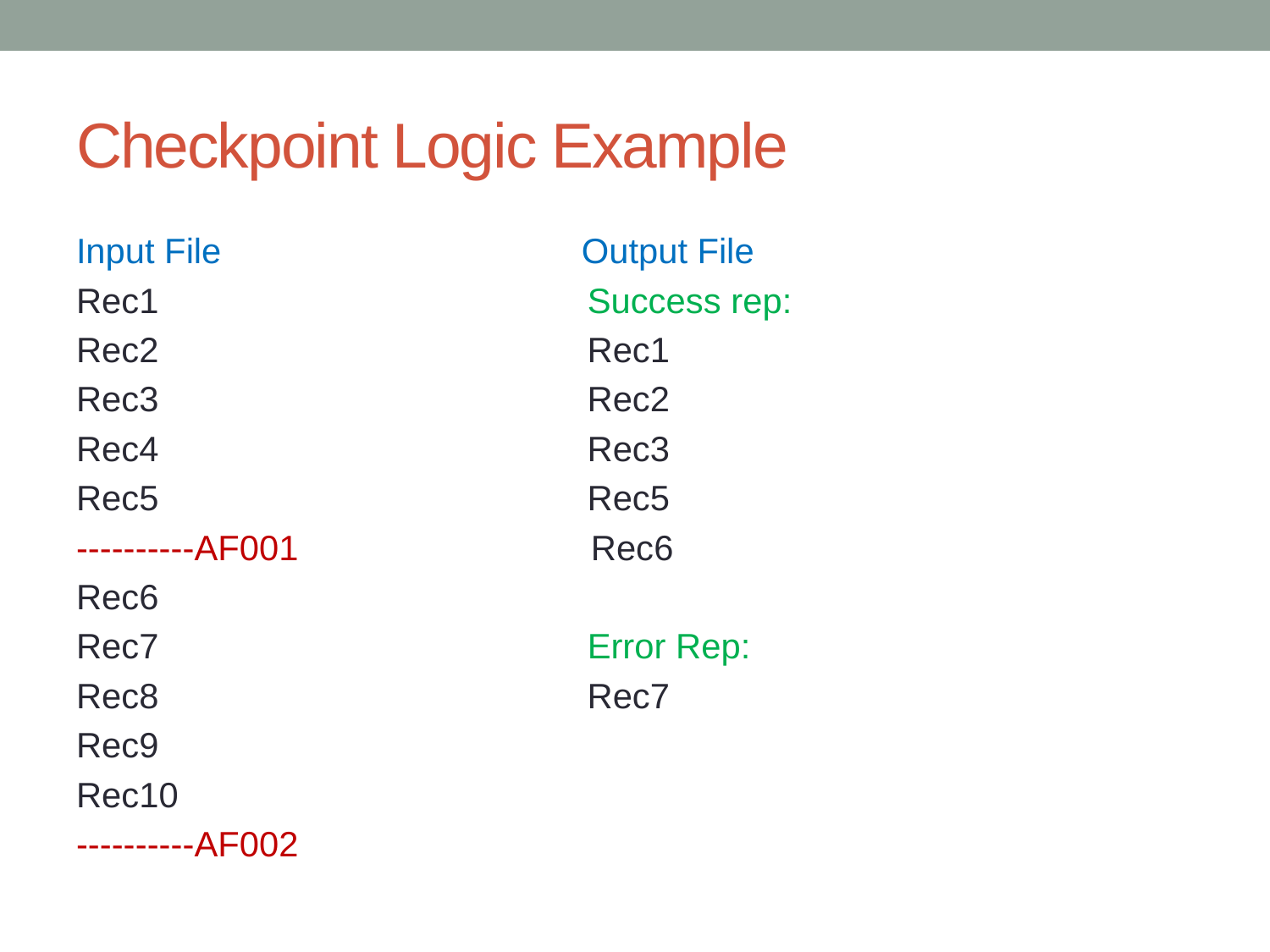

# Checkpoint Logic Example
Input File                                     Output File
Rec1                                            Success rep:
Rec2                                            Rec1
Rec3                                            Rec2
Rec4                                            Rec3
Rec5                                            Rec5
----------AF001                              Rec6
Rec6
Rec7                                            Error Rep:
Rec8                                            Rec7
Rec9
Rec10
----------AF002